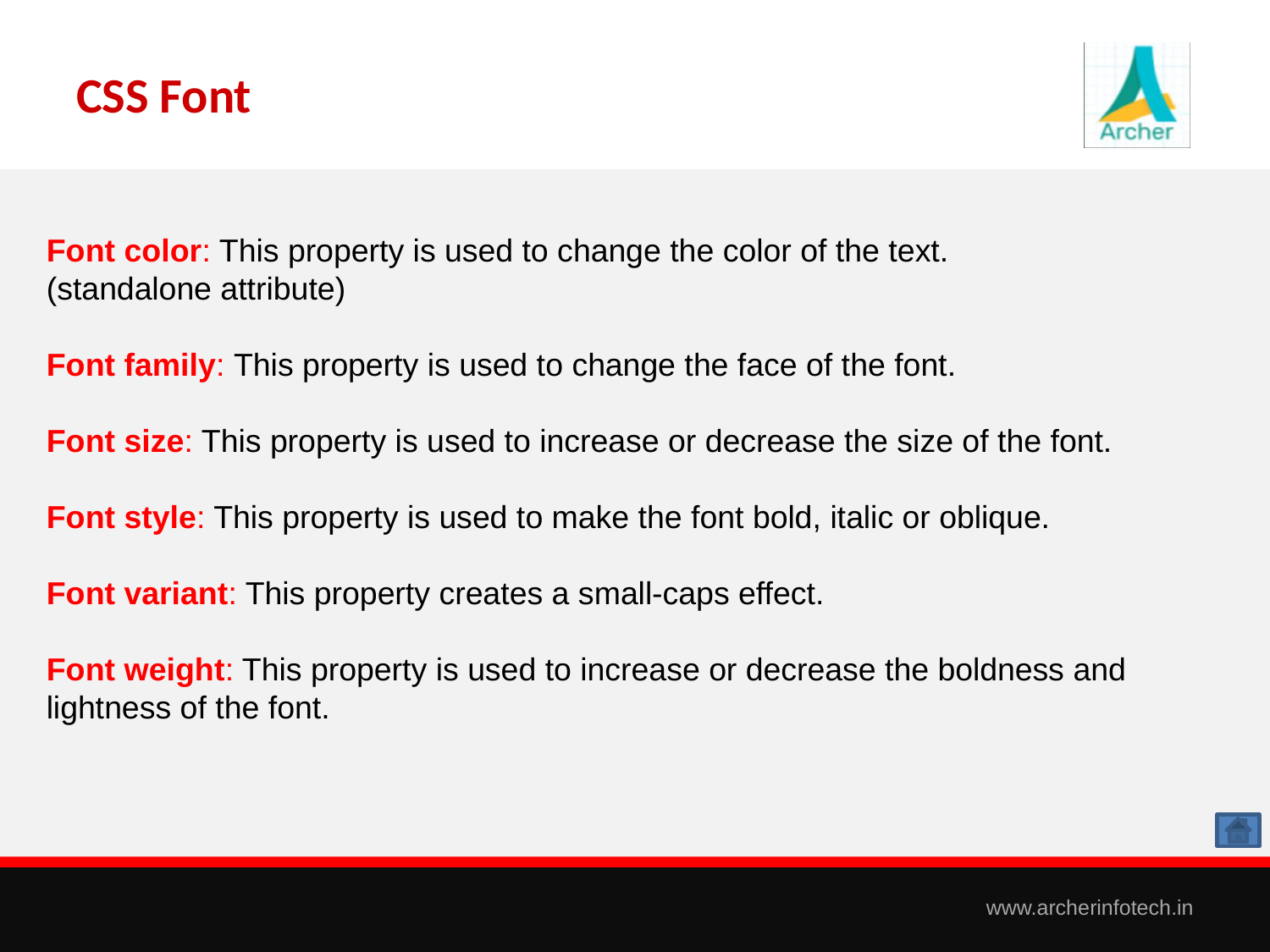

# CSS Font
Font color: This property is used to change the color of the text. 		       (standalone attribute)

Font family: This property is used to change the face of the font.

Font size: This property is used to increase or decrease the size of the font.

Font style: This property is used to make the font bold, italic or oblique.

Font variant: This property creates a small-caps effect.

Font weight: This property is used to increase or decrease the boldness and lightness of the font.